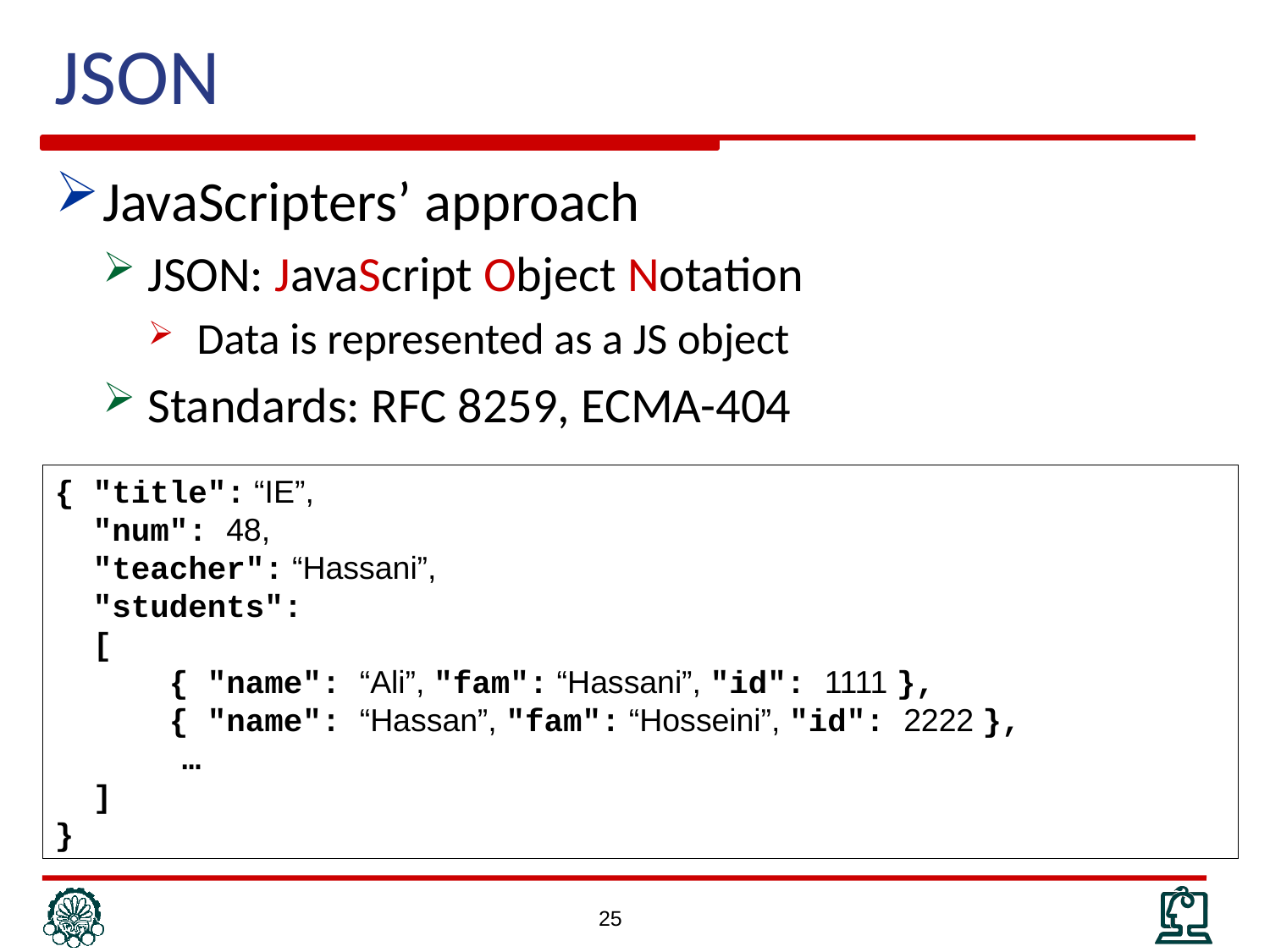

JSON
JavaScripters’ approach
JSON: JavaScript Object Notation
Data is represented as a JS object
Standards: RFC 8259, ECMA-404
{ "title": “IE”,
  "num": 48,
  "teacher": “Hassani”,
  "students":
  [
      { "name": “Ali”, "fam": “Hassani”, "id": 1111 },
      { "name": “Hassan”, "fam": “Hosseini”, "id": 2222 },
	…
  ]
}
25